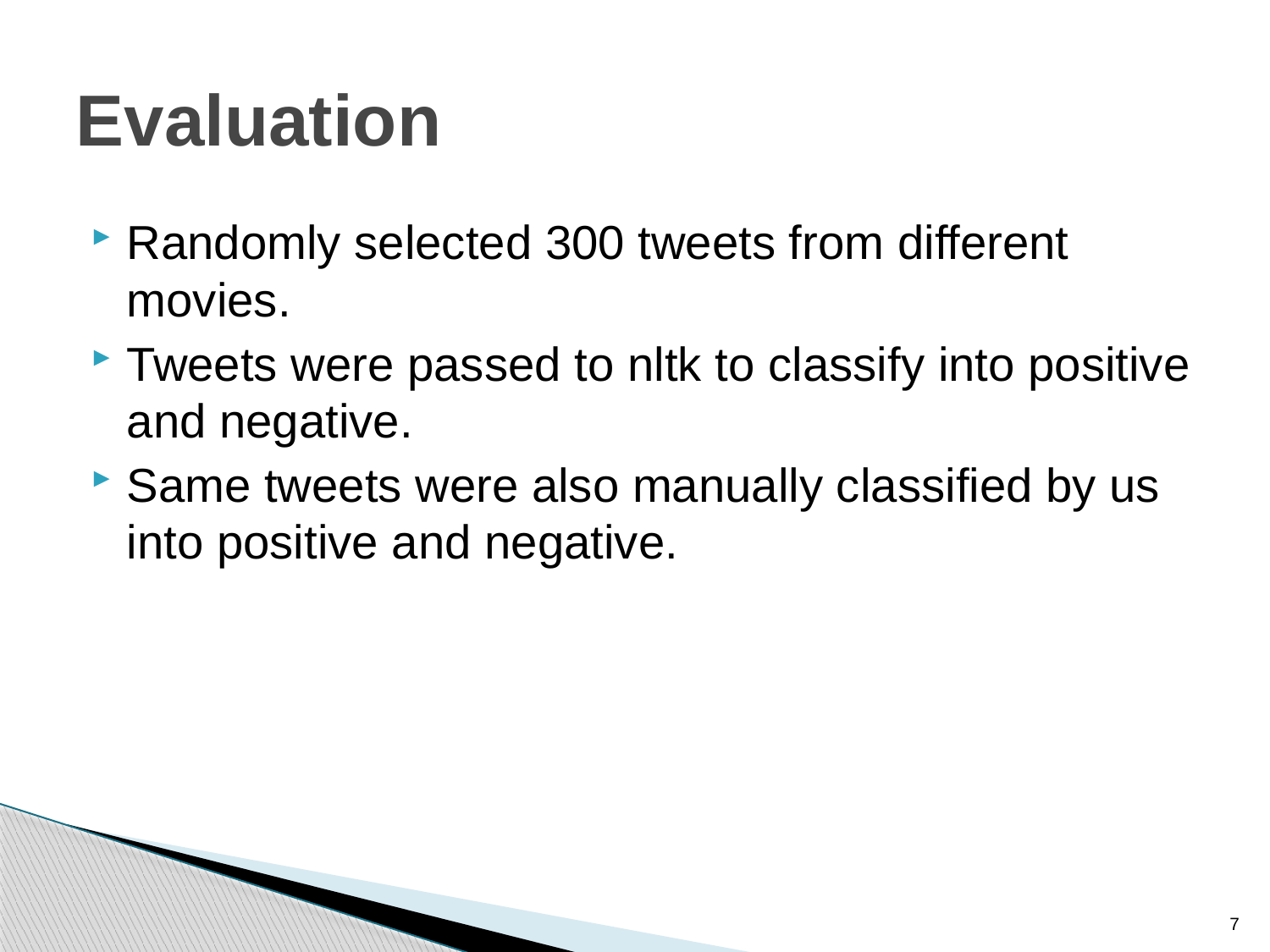

# Evaluation
Randomly selected 300 tweets from different movies.
Tweets were passed to nltk to classify into positive and negative.
Same tweets were also manually classified by us into positive and negative.
7